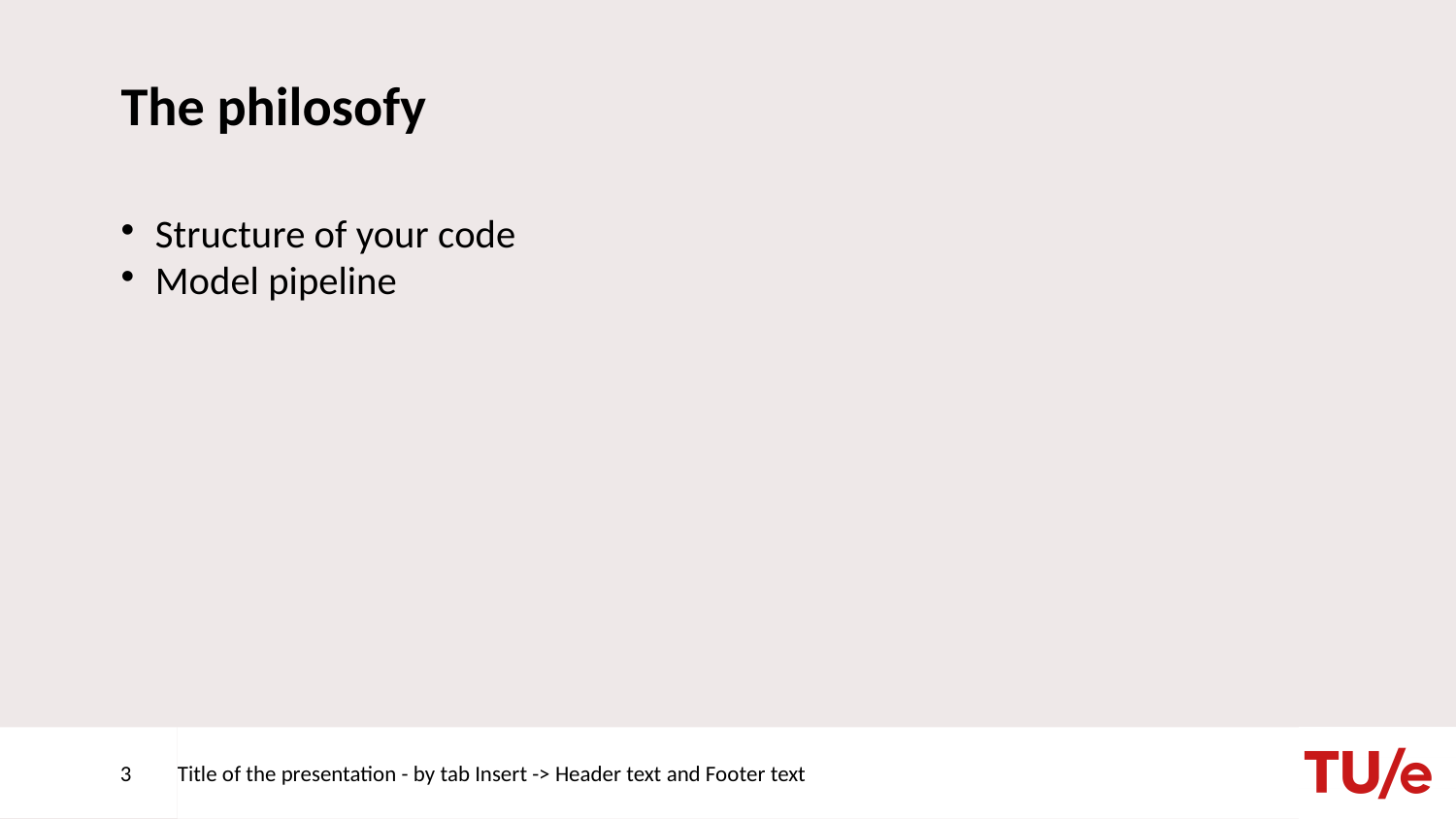

The philosofy
Structure of your code
Model pipeline
3
Title of the presentation - by tab Insert -> Header text and Footer text